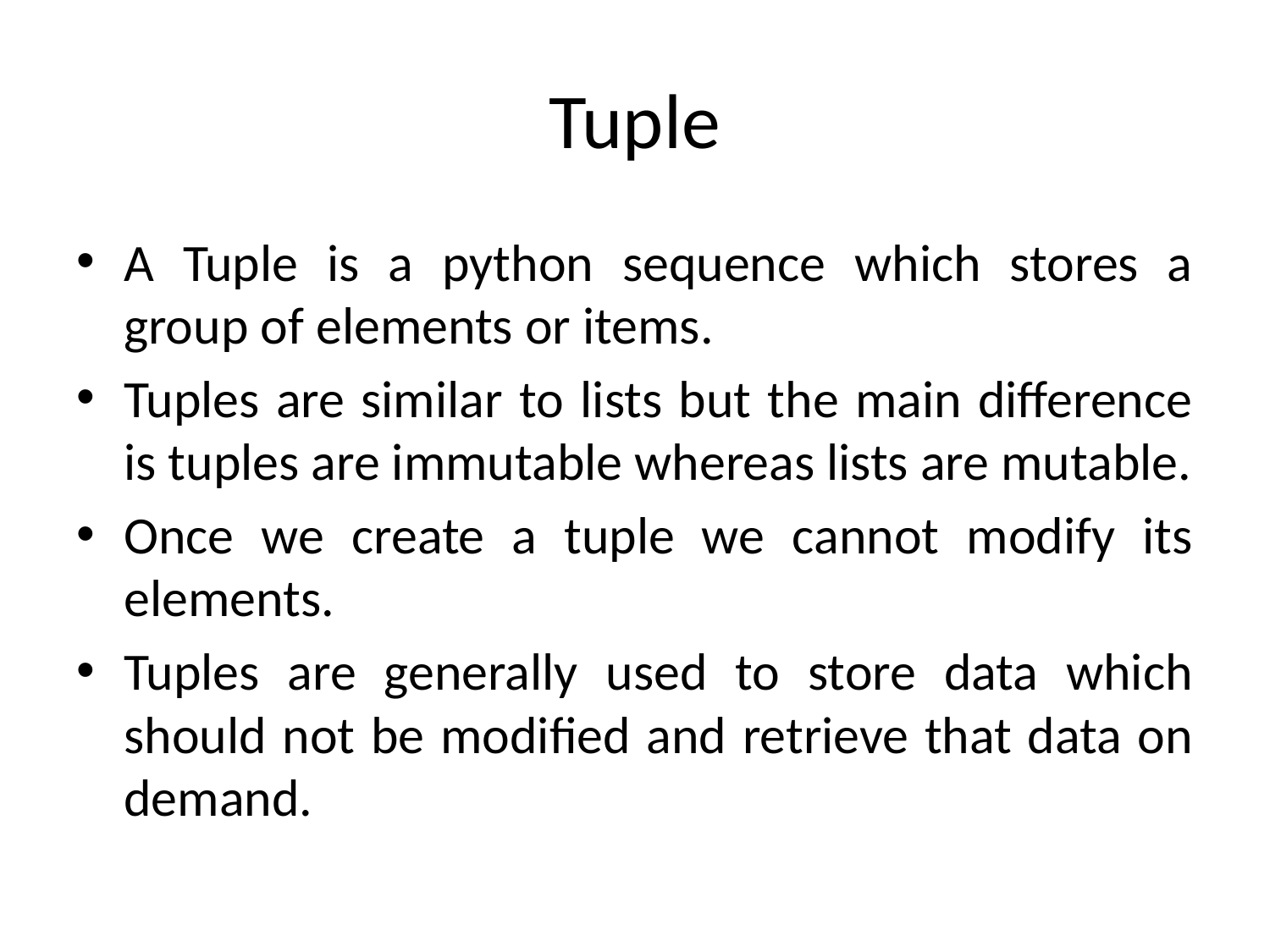

# Tuple
A Tuple is a python sequence which stores a group of elements or items.
Tuples are similar to lists but the main difference is tuples are immutable whereas lists are mutable.
Once we create a tuple we cannot modify its elements.
Tuples are generally used to store data which should not be modified and retrieve that data on demand.